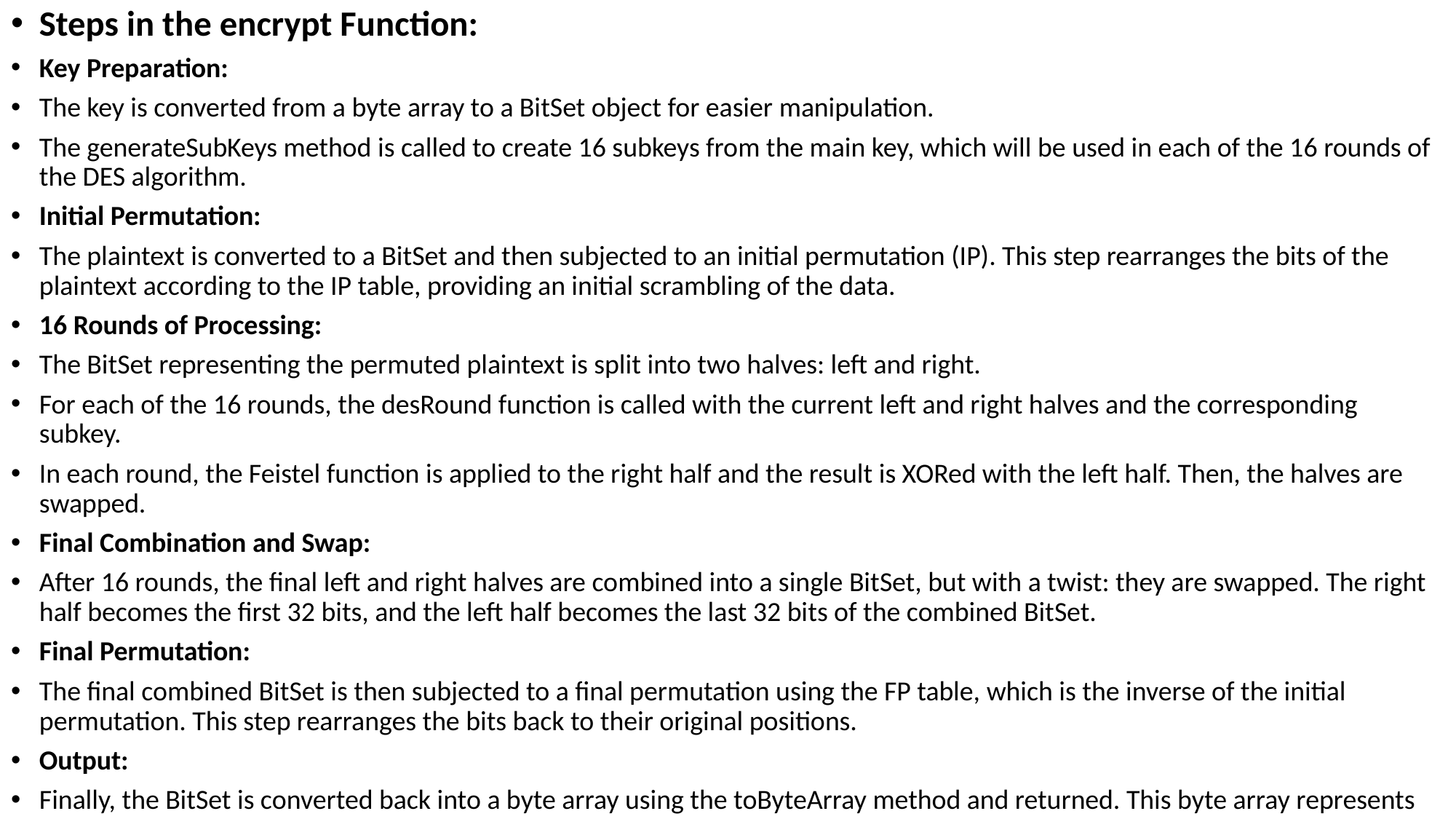

Steps in the encrypt Function:
Key Preparation:
The key is converted from a byte array to a BitSet object for easier manipulation.
The generateSubKeys method is called to create 16 subkeys from the main key, which will be used in each of the 16 rounds of the DES algorithm.
Initial Permutation:
The plaintext is converted to a BitSet and then subjected to an initial permutation (IP). This step rearranges the bits of the plaintext according to the IP table, providing an initial scrambling of the data.
16 Rounds of Processing:
The BitSet representing the permuted plaintext is split into two halves: left and right.
For each of the 16 rounds, the desRound function is called with the current left and right halves and the corresponding subkey.
In each round, the Feistel function is applied to the right half and the result is XORed with the left half. Then, the halves are swapped.
Final Combination and Swap:
After 16 rounds, the final left and right halves are combined into a single BitSet, but with a twist: they are swapped. The right half becomes the first 32 bits, and the left half becomes the last 32 bits of the combined BitSet.
Final Permutation:
The final combined BitSet is then subjected to a final permutation using the FP table, which is the inverse of the initial permutation. This step rearranges the bits back to their original positions.
Output:
Finally, the BitSet is converted back into a byte array using the toByteArray method and returned. This byte array represents the encrypted data.